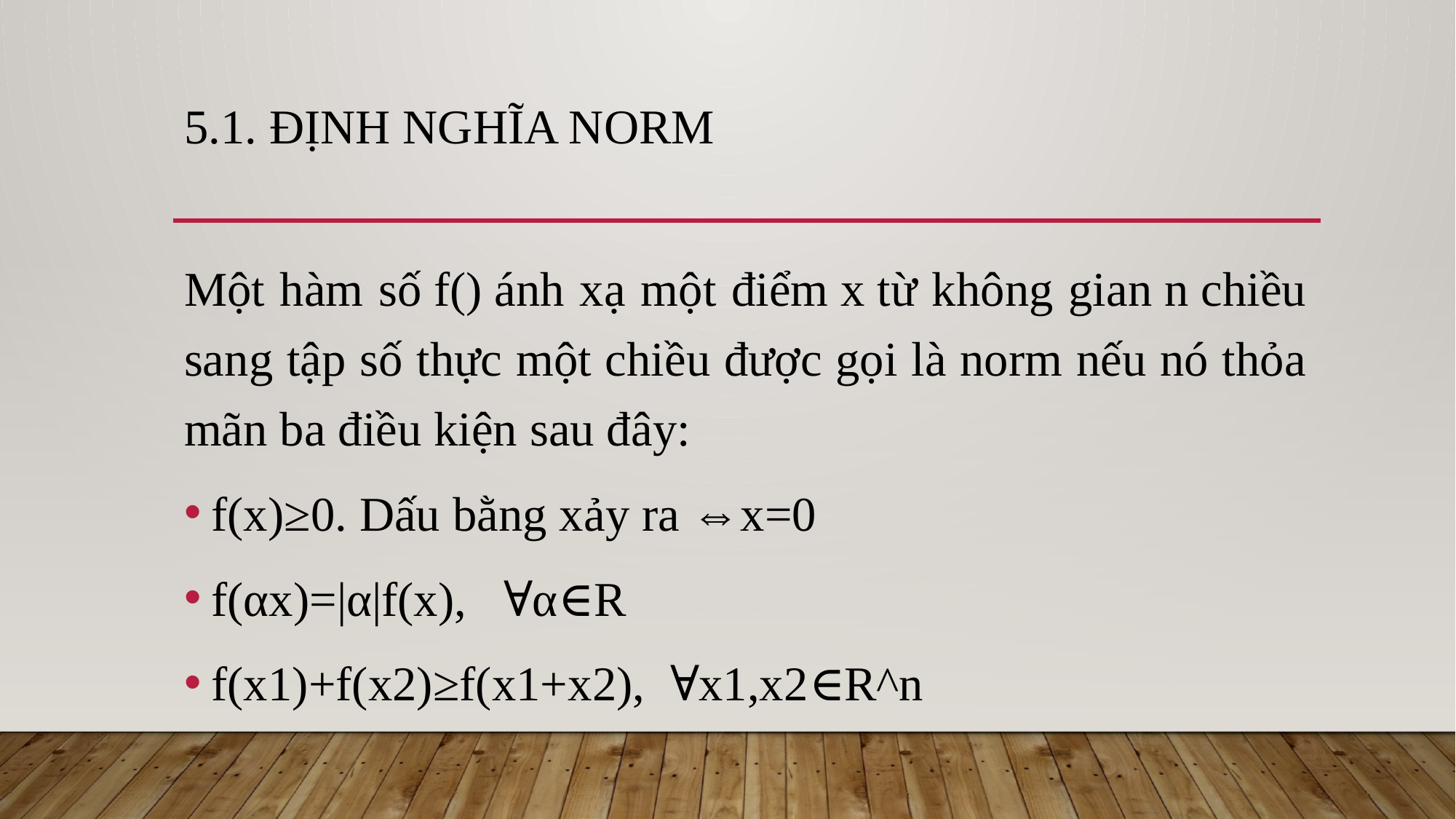

# 5.1. ĐỊNH NGHĨA NORM
Một hàm số f() ánh xạ một điểm x từ không gian n chiều sang tập số thực một chiều được gọi là norm nếu nó thỏa mãn ba điều kiện sau đây:
f(x)≥0. Dấu bằng xảy ra ⇔x=0
f(αx)=|α|f(x),   ∀α∈R
f(x1)+f(x2)≥f(x1+x2),  ∀x1,x2∈R^n